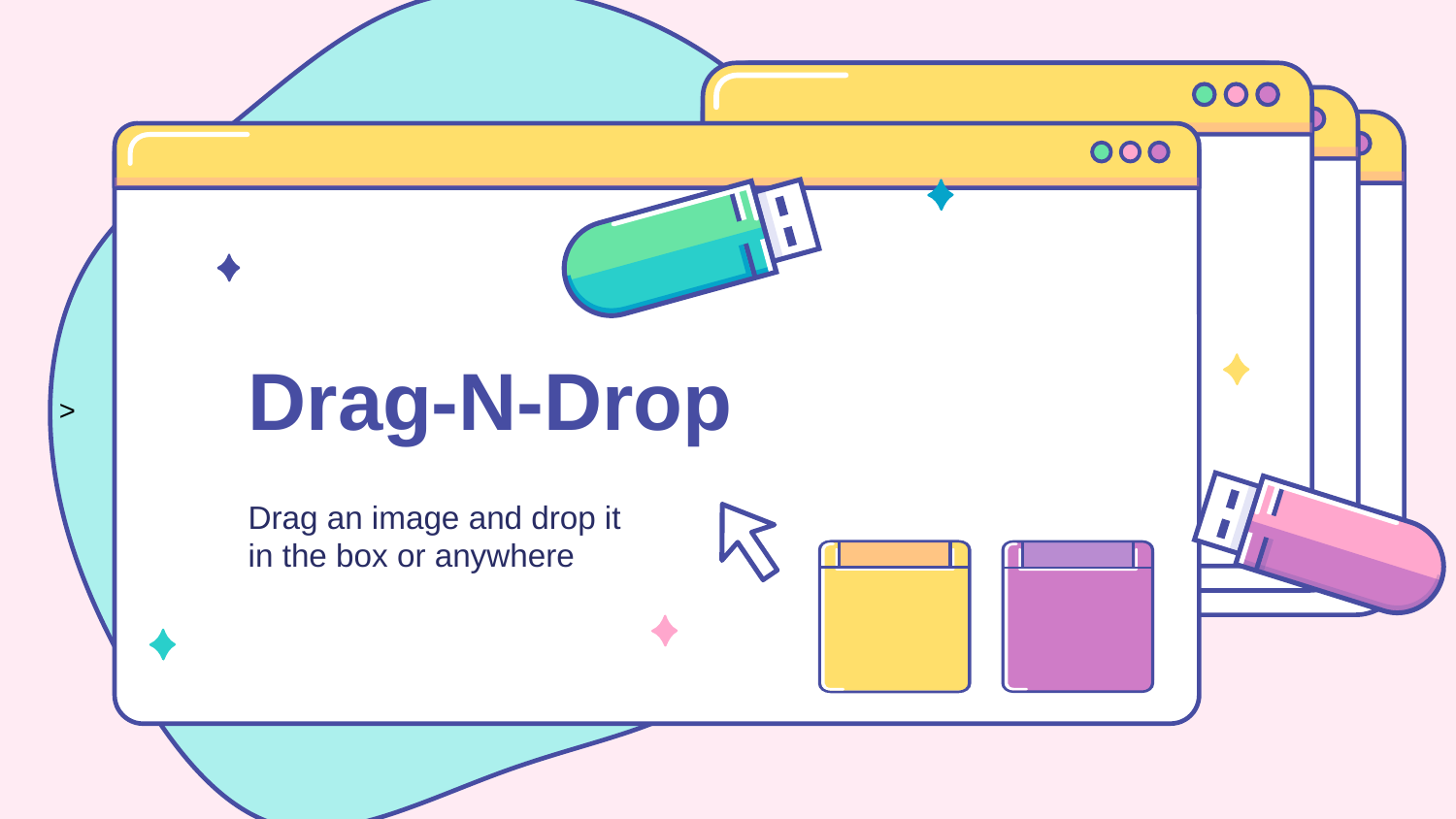

# Drag-N-Drop

Drag an image and drop it in the box or anywhere